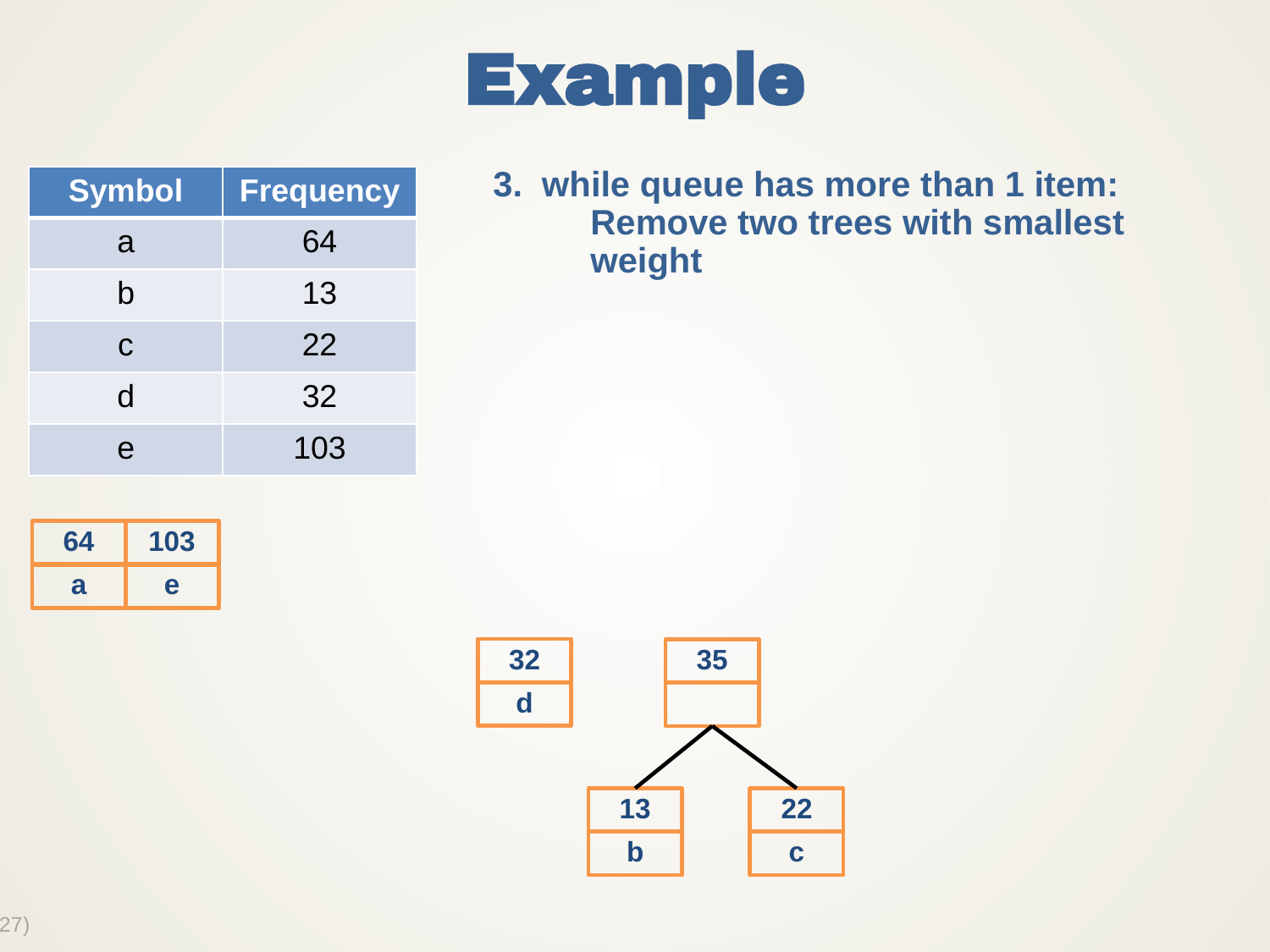

# Example
3.  while queue has more than 1 item:
          Remove two trees with smallest
          weight
| Symbol | Frequency |
| --- | --- |
| a | 64 |
| b | 13 |
| c | 22 |
| d | 32 |
| e | 103 |
64
a
103
e
32
d
35

13
b
22
c